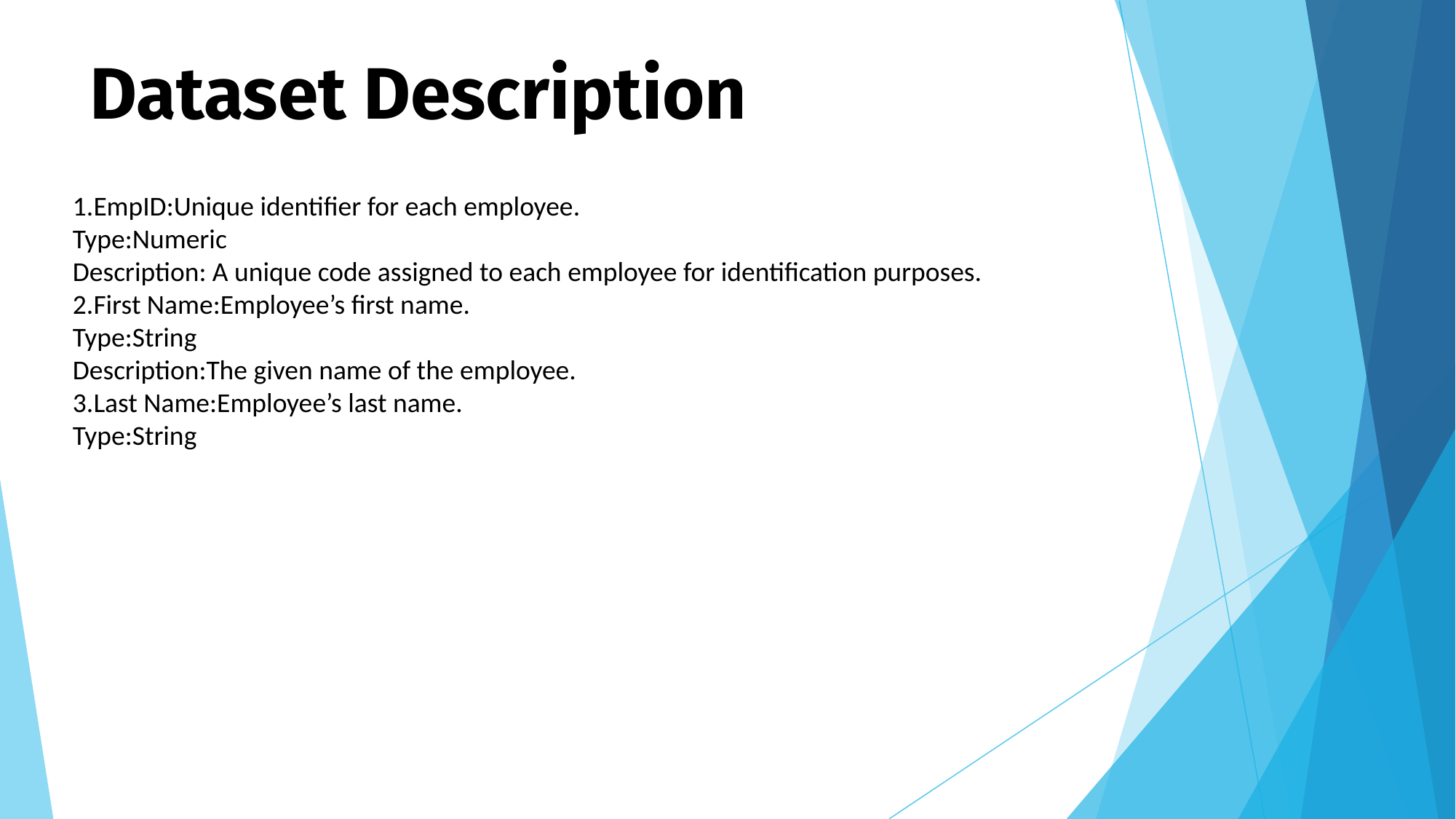

# Dataset Description
1.EmpID:Unique identifier for each employee.
Type:Numeric
Description: A unique code assigned to each employee for identification purposes.
2.First Name:Employee’s first name.
Type:String
Description:The given name of the employee.
3.Last Name:Employee’s last name.
Type:String